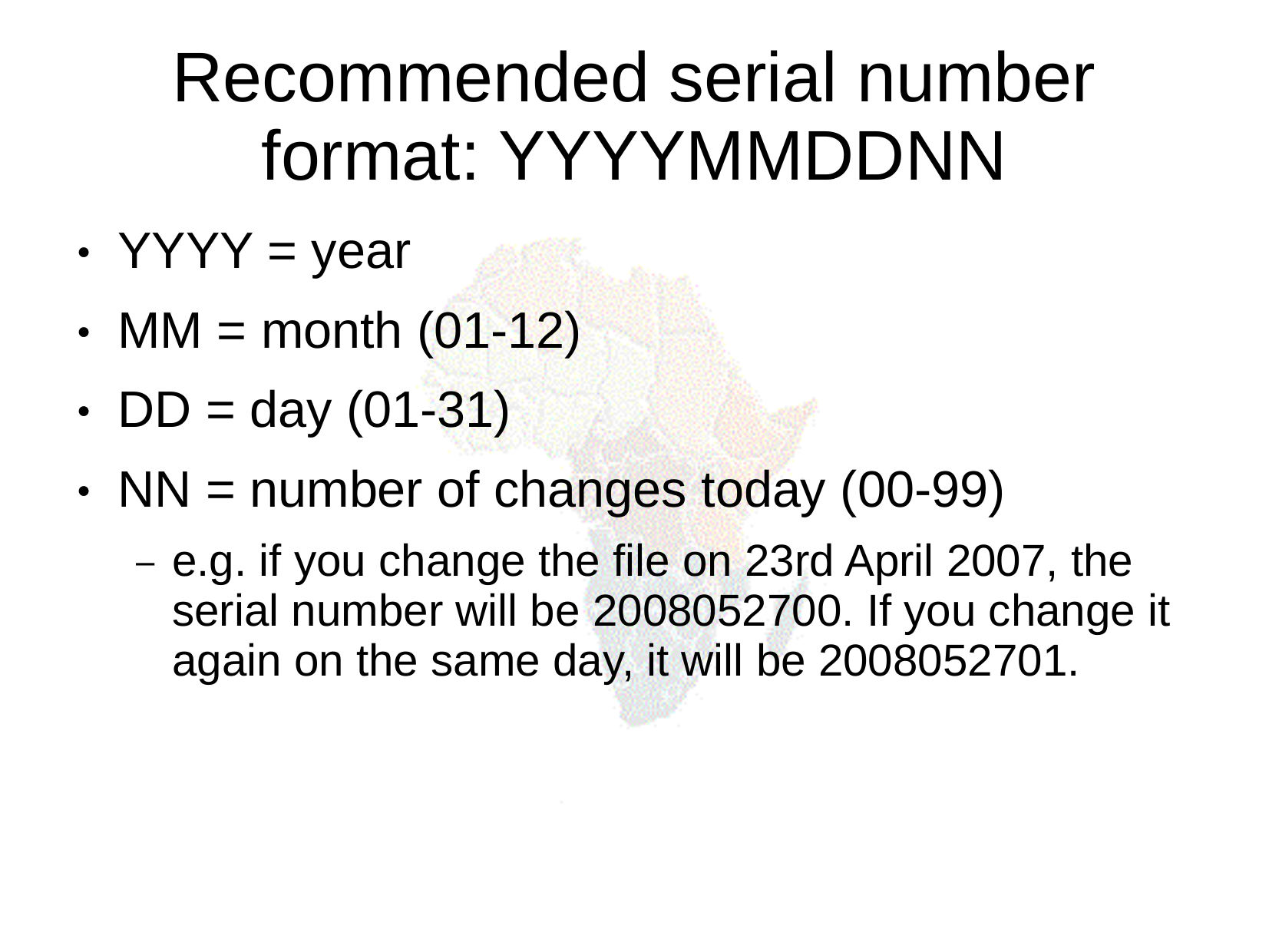

Recommended serial number format: YYYYMMDDNN
YYYY = year
MM = month (01-12)
DD = day (01-31)
NN = number of changes today (00-99)
e.g. if you change the file on 23rd April 2007, the serial number will be 2008052700. If you change it again on the same day, it will be 2008052701.